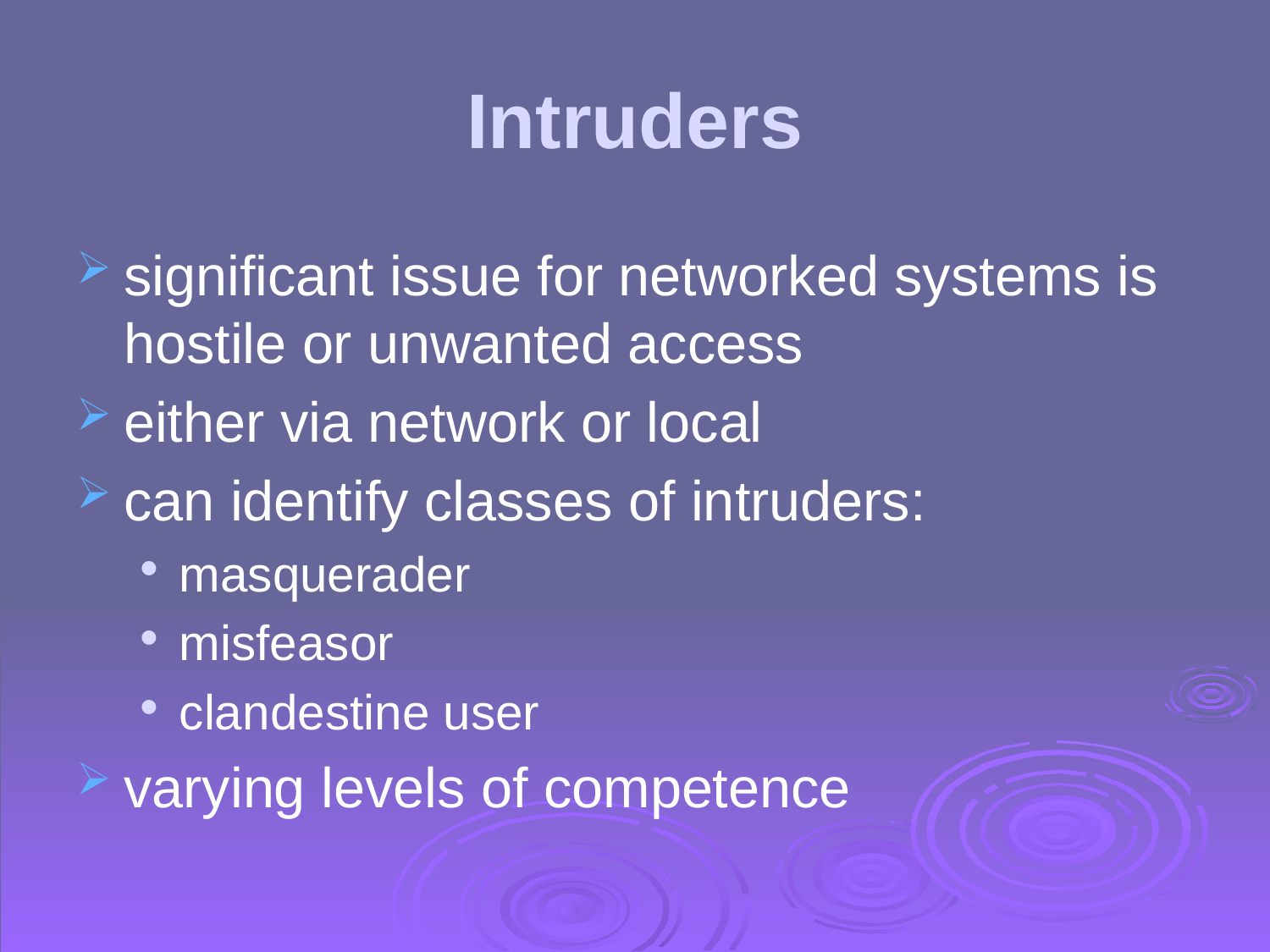

# Intruders
significant issue for networked systems is hostile or unwanted access
either via network or local
can identify classes of intruders:
masquerader
misfeasor
clandestine user
varying levels of competence